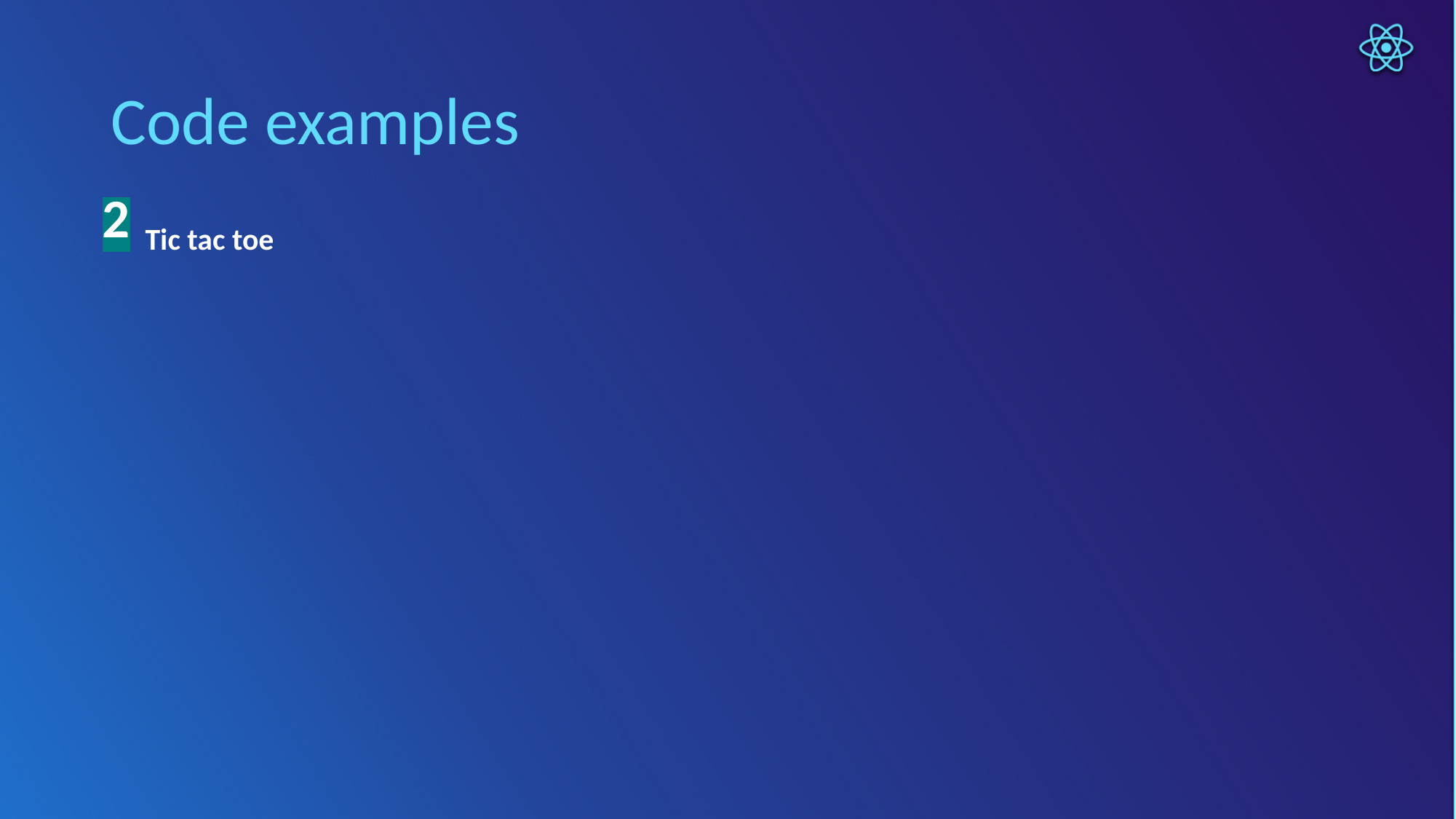

# Code examples
2
Tic tac toe